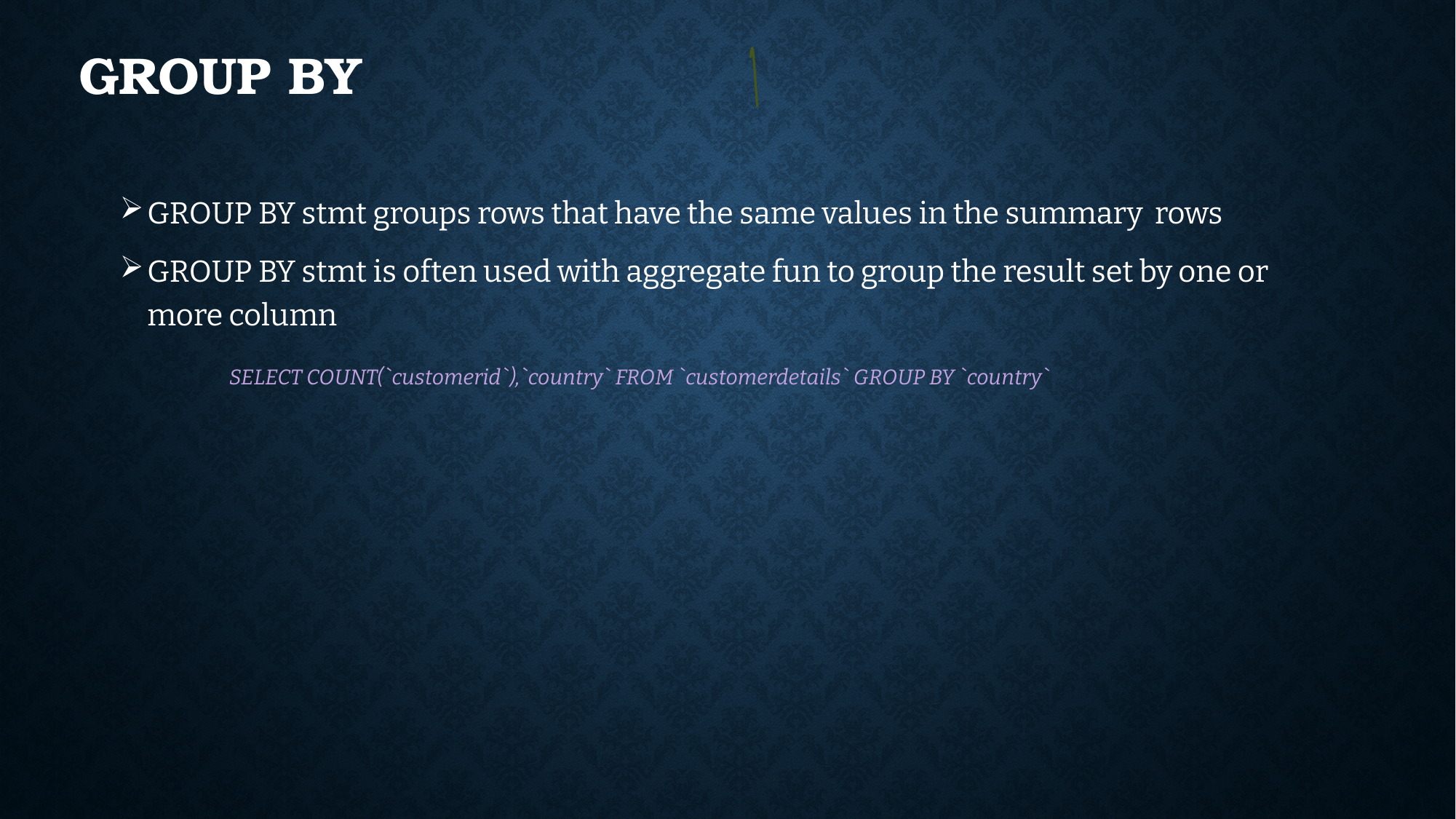

# Group by

GROUP BY stmt groups rows that have the same values in the summary  rows
GROUP BY stmt is often used with aggregate fun to group the result set by one or more column
	SELECT COUNT(`customerid`),`country` FROM `customerdetails` GROUP BY `country`